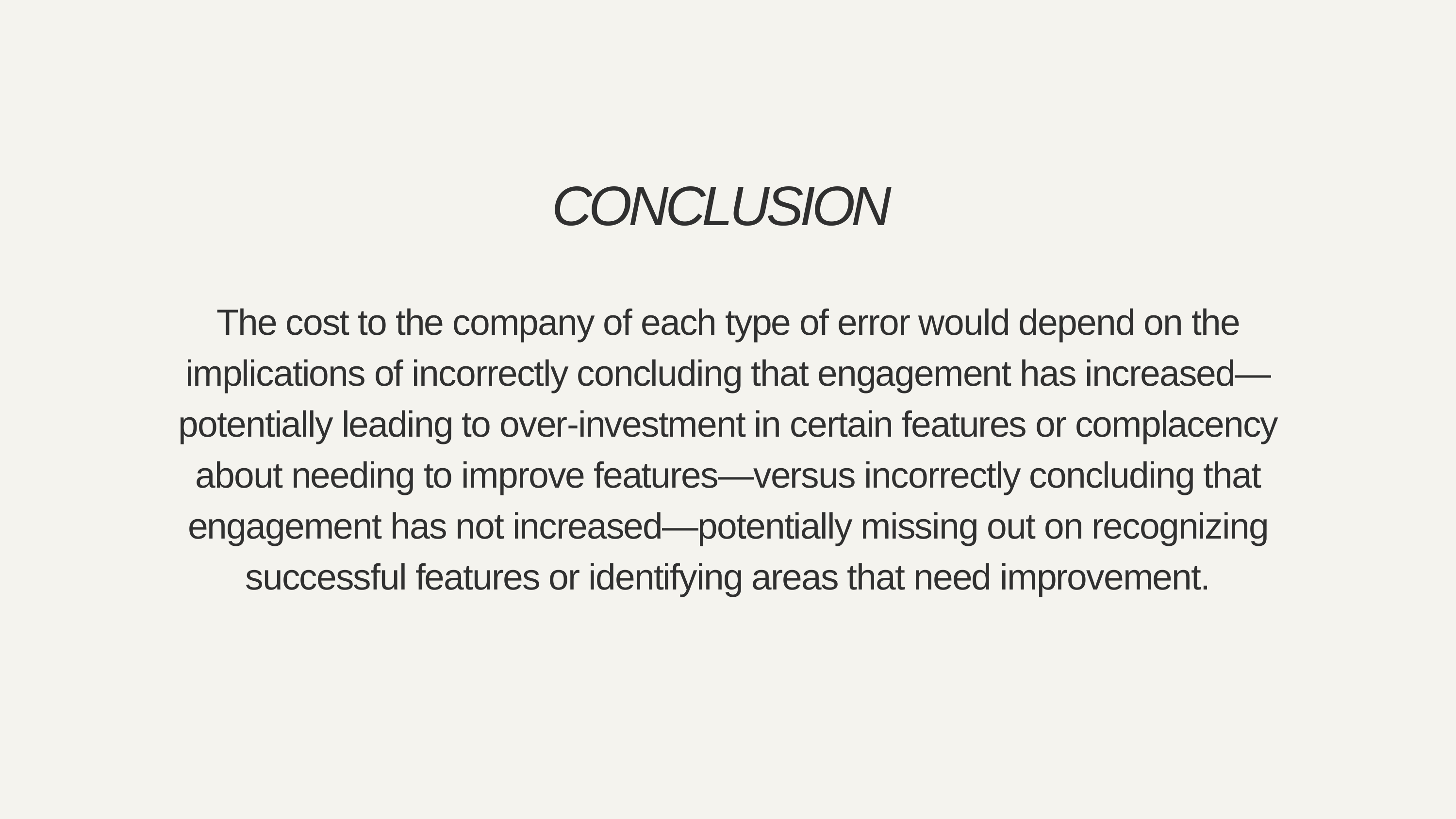

CONCLUSION
The cost to the company of each type of error would depend on the implications of incorrectly concluding that engagement has increased—potentially leading to over-investment in certain features or complacency about needing to improve features—versus incorrectly concluding that engagement has not increased—potentially missing out on recognizing successful features or identifying areas that need improvement.